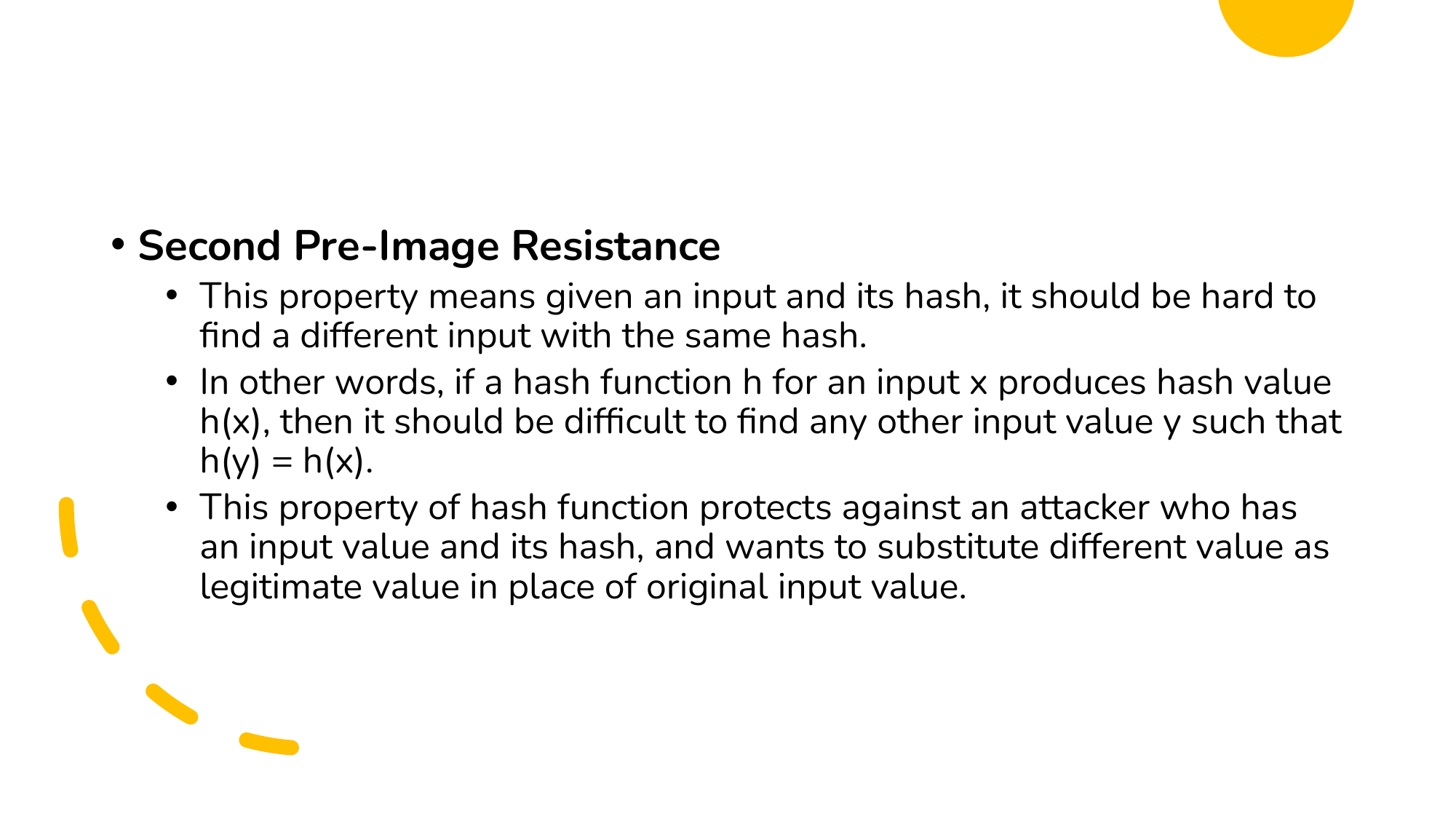

Second Pre-Image Resistance
This property means given an input and its hash, it should be hard to find a different input with the same hash.
In other words, if a hash function h for an input x produces hash value h(x), then it should be difficult to find any other input value y such that h(y) = h(x).
This property of hash function protects against an attacker who has an input value and its hash, and wants to substitute different value as legitimate value in place of original input value.